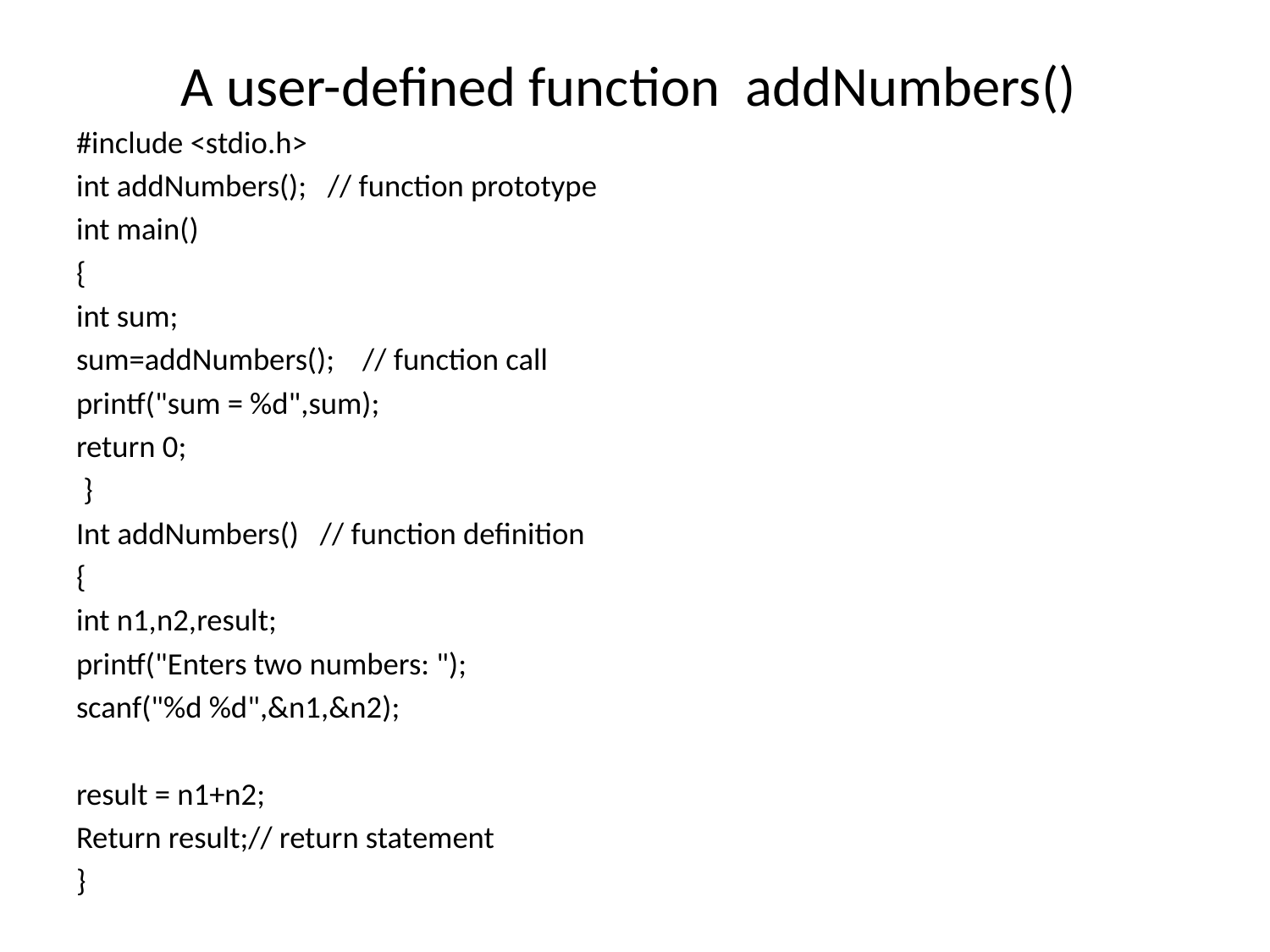

# A user-defined function  addNumbers()
#include <stdio.h>
int addNumbers();   // function prototype
int main()
{
int sum;
sum=addNumbers();    // function call
printf("sum = %d",sum);
return 0;
 }
Int addNumbers()   // function definition
{
int n1,n2,result;
printf("Enters two numbers: ");
scanf("%d %d",&n1,&n2);

result = n1+n2;
Return result;// return statement
}